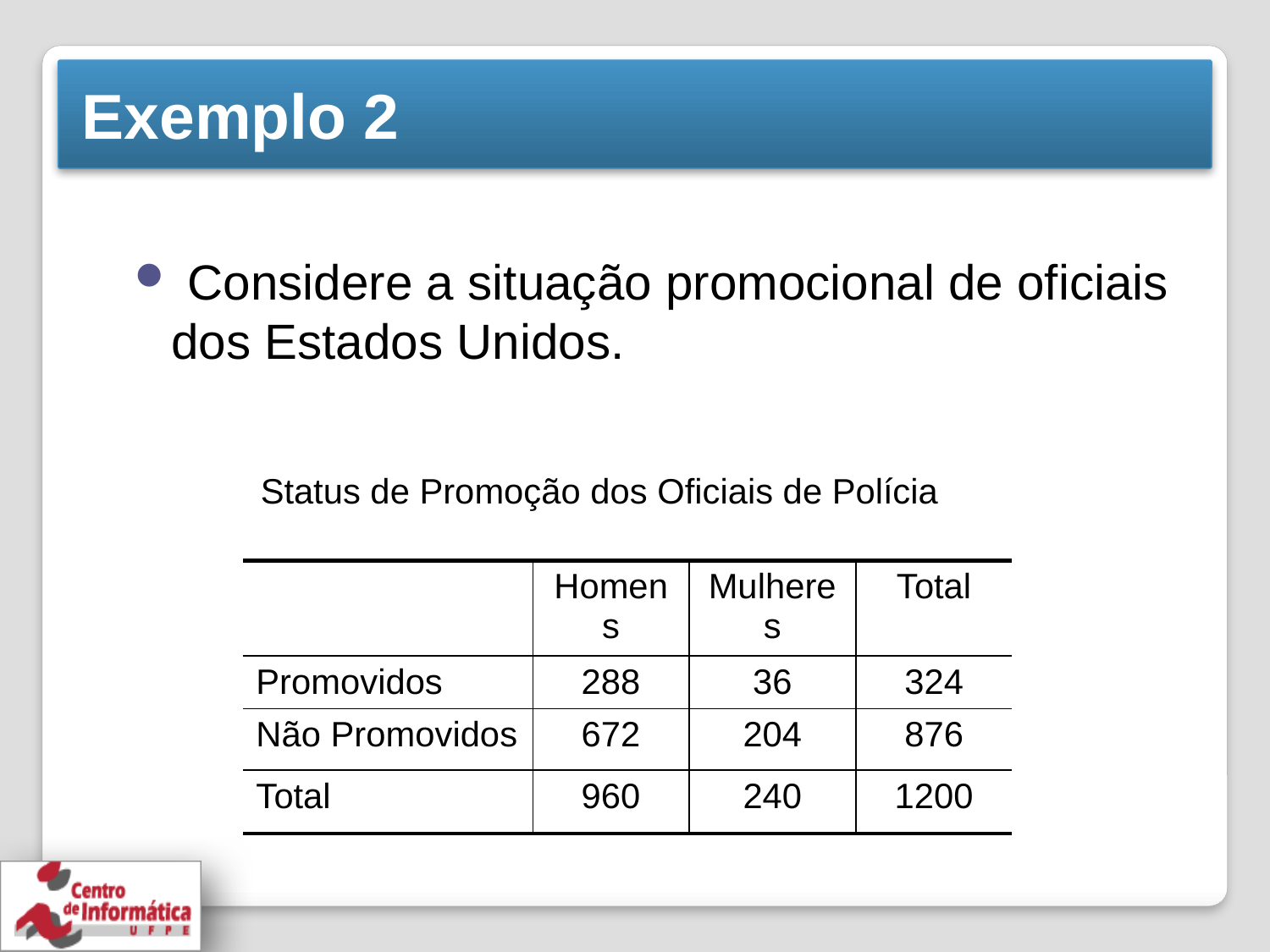

# Exemplo 2
 Considere a situação promocional de oficiais dos Estados Unidos.

Status de Promoção dos Oficiais de Polícia
|  | Homens | Mulheres | Total |
| --- | --- | --- | --- |
| Promovidos | 288 | 36 | 324 |
| Não Promovidos | 672 | 204 | 876 |
| Total | 960 | 240 | 1200 |